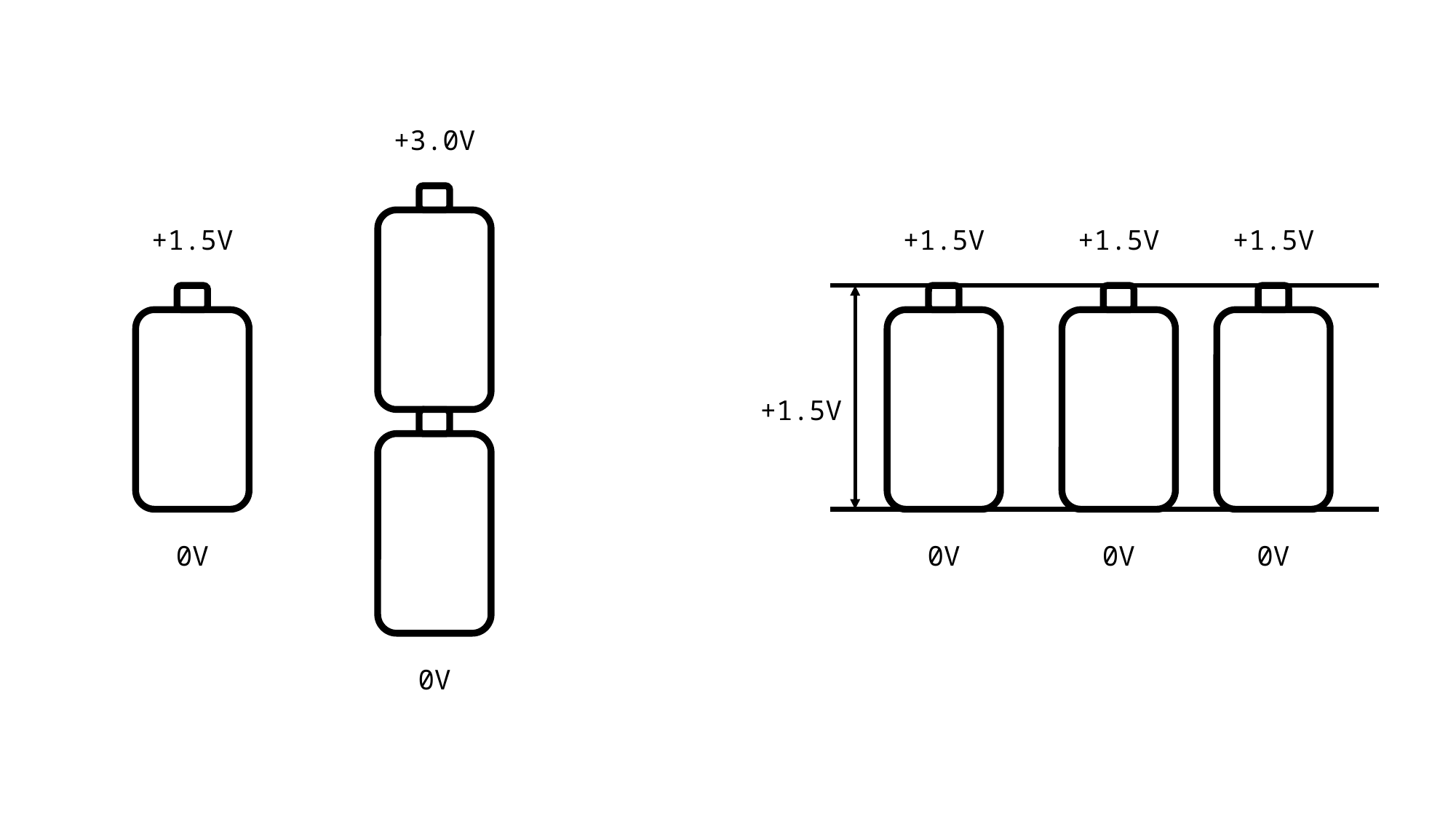

+3.0V

+1.5V
+1.5V
+1.5V
+1.5V

+1.5V

0V
0V
0V
0V
0V